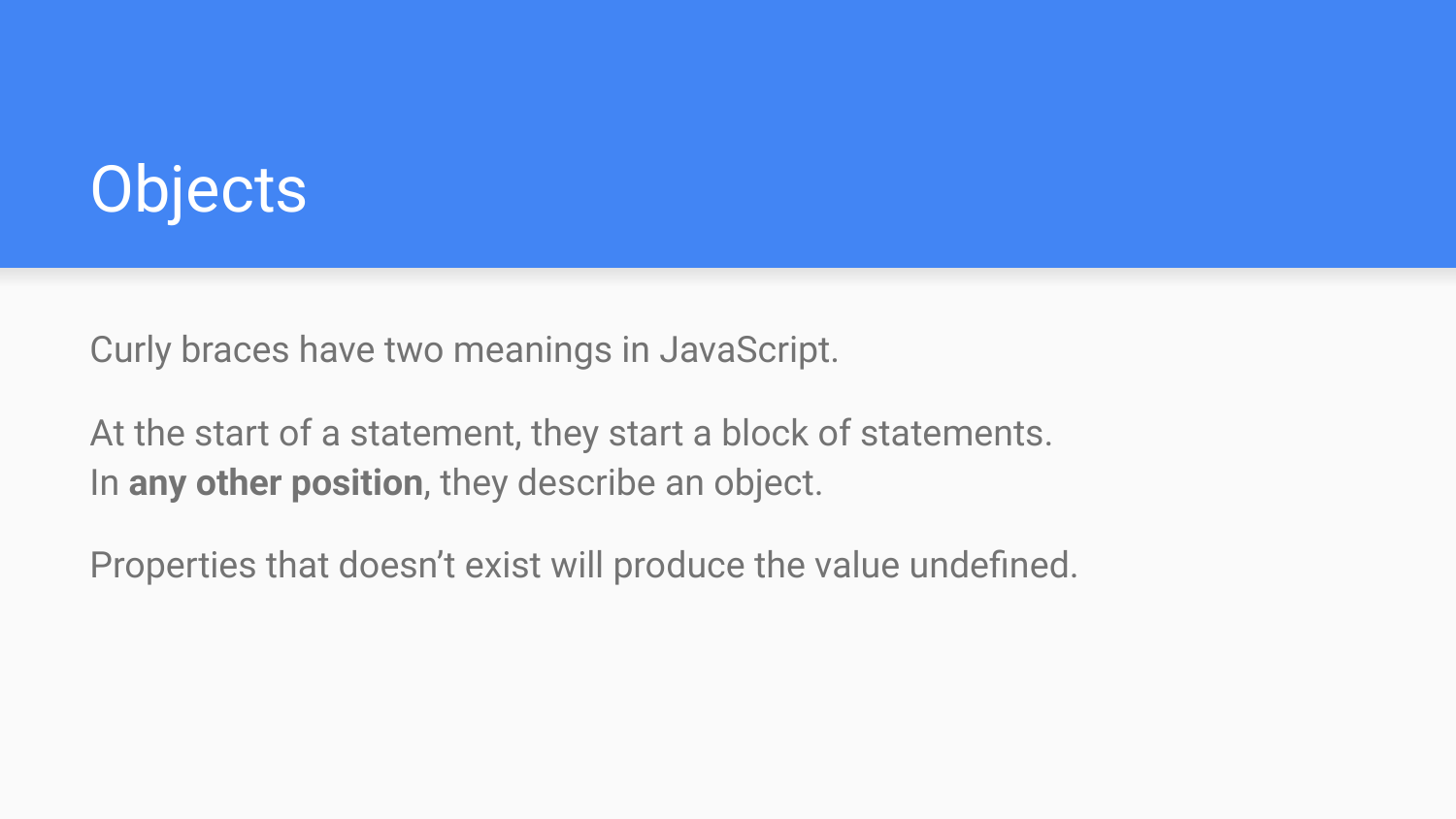

# Objects
Curly braces have two meanings in JavaScript.
At the start of a statement, they start a block of statements.
In any other position, they describe an object.
Properties that doesn’t exist will produce the value undefined.